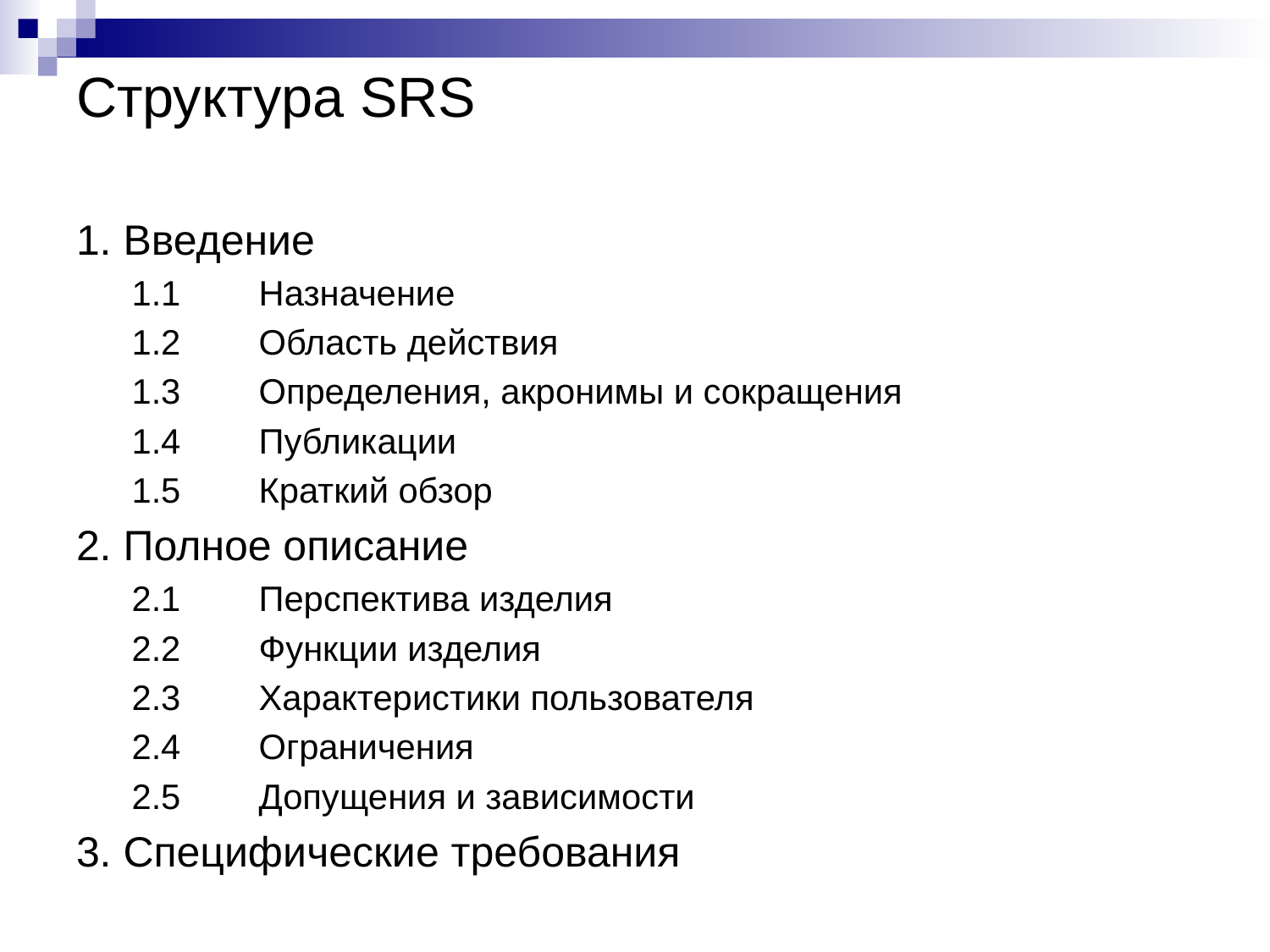

# Структура SRS
1. Введение
1.1	Назначение
1.2	Область действия
1.3	Определения, акронимы и сокращения
1.4	Публикации
1.5	Краткий обзор
2. Полное описание
2.1	Перспектива изделия
2.2	Функции изделия
2.3	Характеристики пользователя
2.4	Ограничения
2.5	Допущения и зависимости
3. Специфические требования